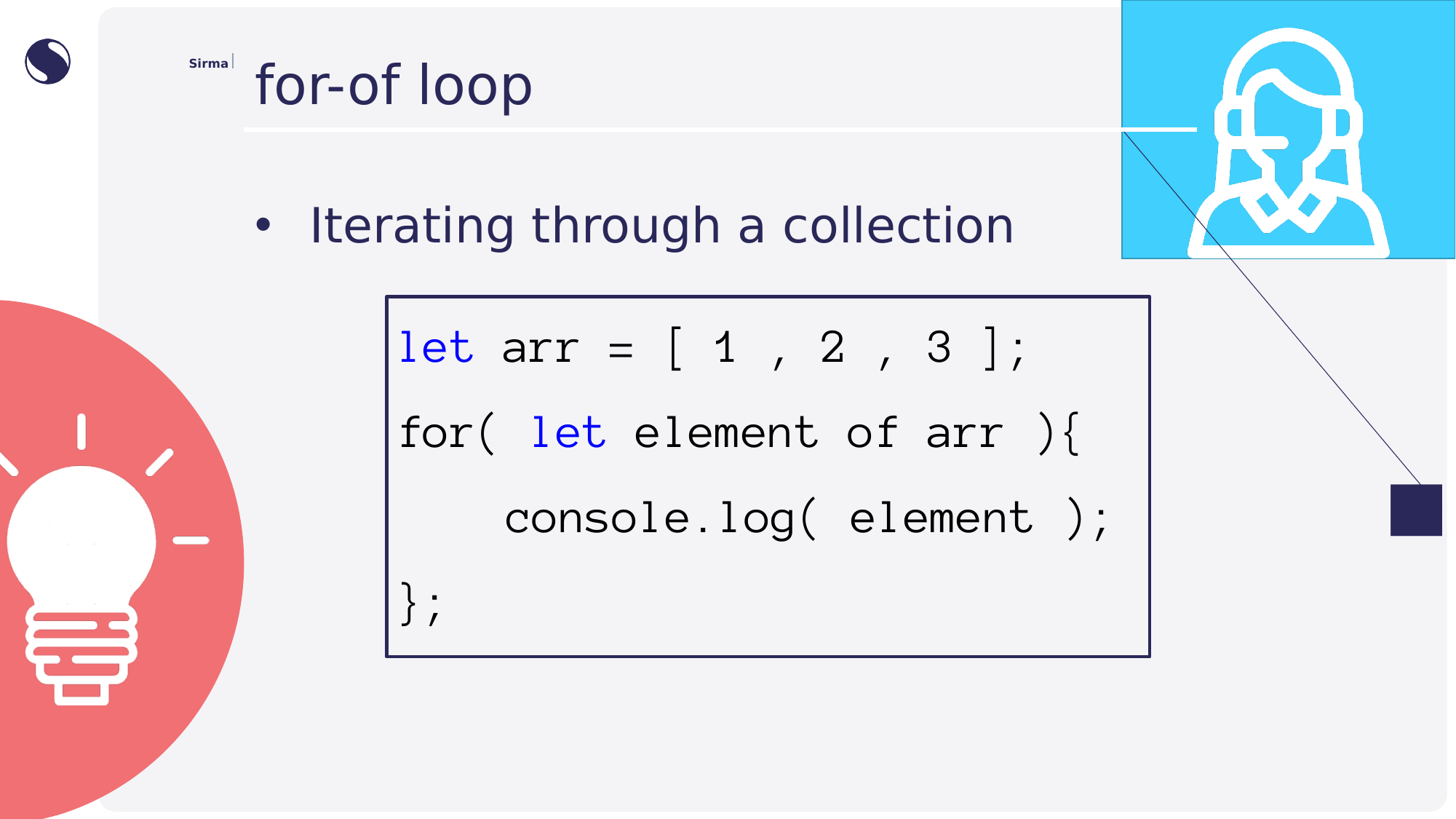

# for-of loop
Iterating through a collection
let arr = [ 1 , 2 , 3 ];
for( let element of arr ){
	console.log( element );
};